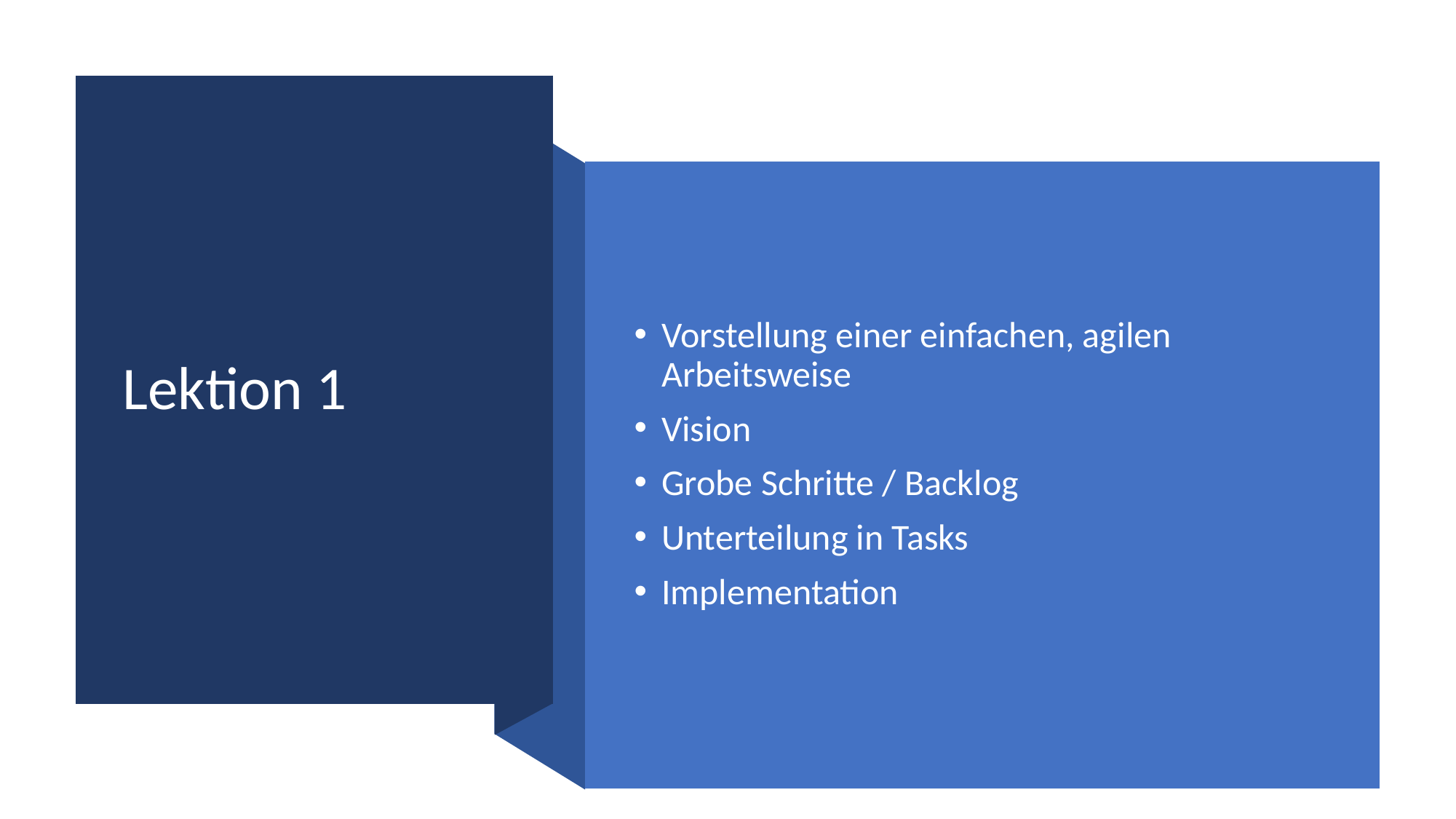

# Lektion 1

Vorstellung einer einfachen, agilen Arbeitsweise
Vision
Grobe Schritte / Backlog
Unterteilung in Tasks
Implementation